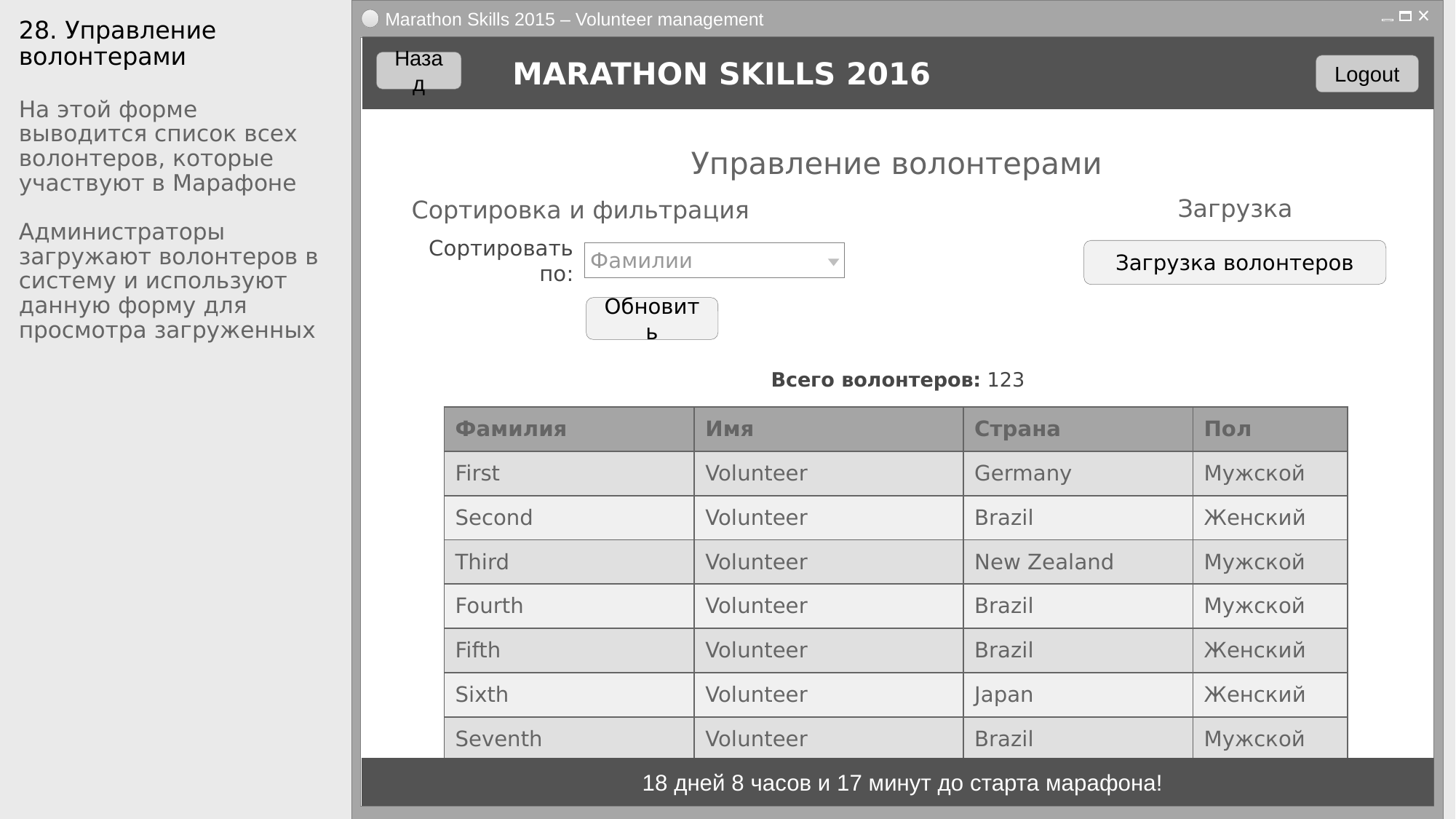

Marathon Skills 2015 – Volunteer management

# 28. Управление волонтерами

Назад
MARATHON SKILLS 2016
Logout
На этой форме выводится список всех волонтеров, которые участвуют в Марафоне

Администраторы загружают волонтеров в систему и используют данную форму для просмотра загруженных
Управление волонтерами
Загрузка
Сортировка и фильтрация
Загрузка волонтеров
Фамилии

Сортировать по:
Обновить
Всего волонтеров: 123
| Фамилия | Имя | Страна | Пол |
| --- | --- | --- | --- |
| First | Volunteer | Germany | Мужской |
| Second | Volunteer | Brazil | Женский |
| Third | Volunteer | New Zealand | Мужской |
| Fourth | Volunteer | Brazil | Мужской |
| Fifth | Volunteer | Brazil | Женский |
| Sixth | Volunteer | Japan | Женский |
| Seventh | Volunteer | Brazil | Мужской |

18 дней 8 часов и 17 минут до старта марафона!